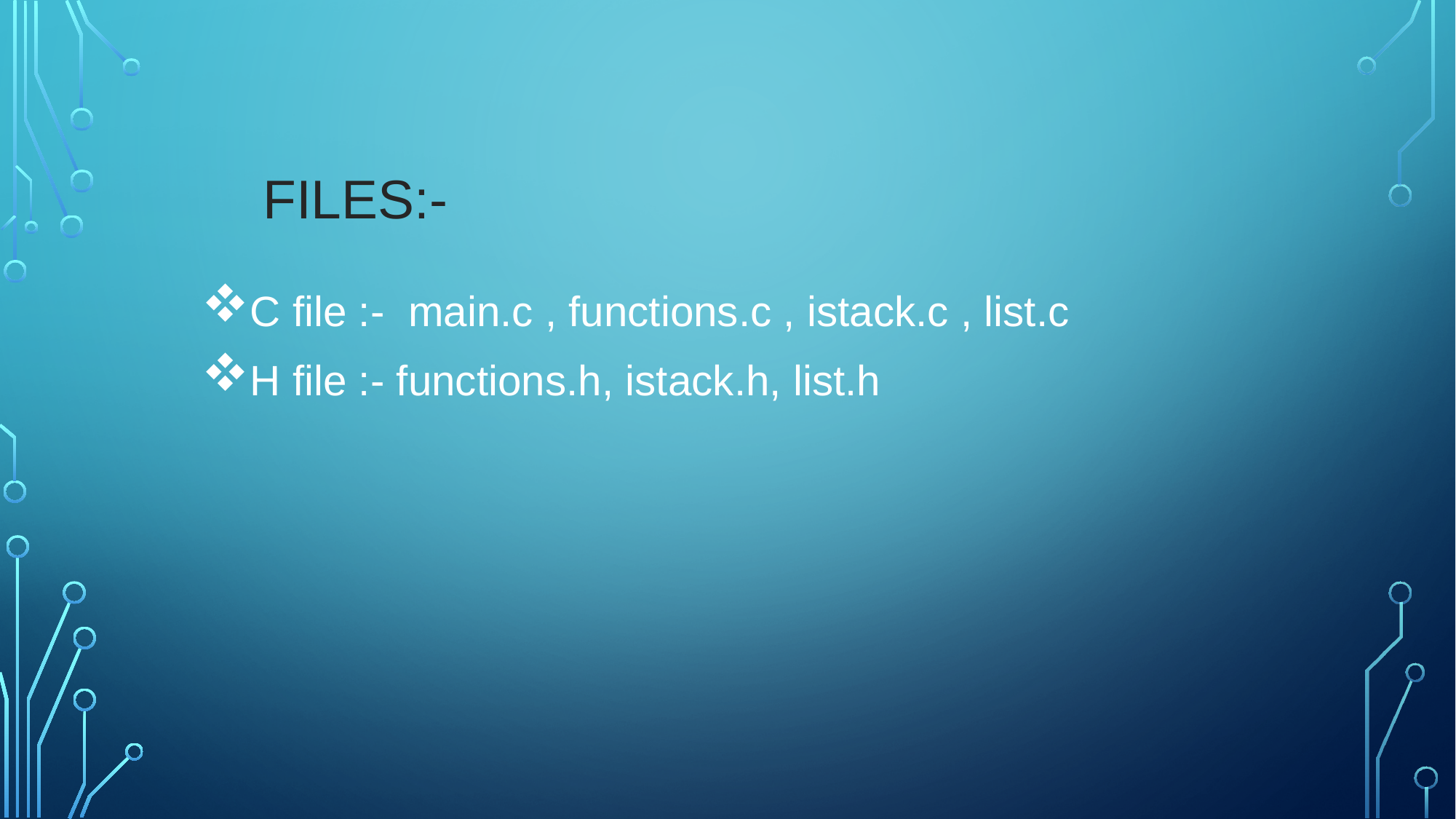

# FILEs:-
C file :-  main.c , functions.c , istack.c , list.c
H file :- functions.h, istack.h, list.h